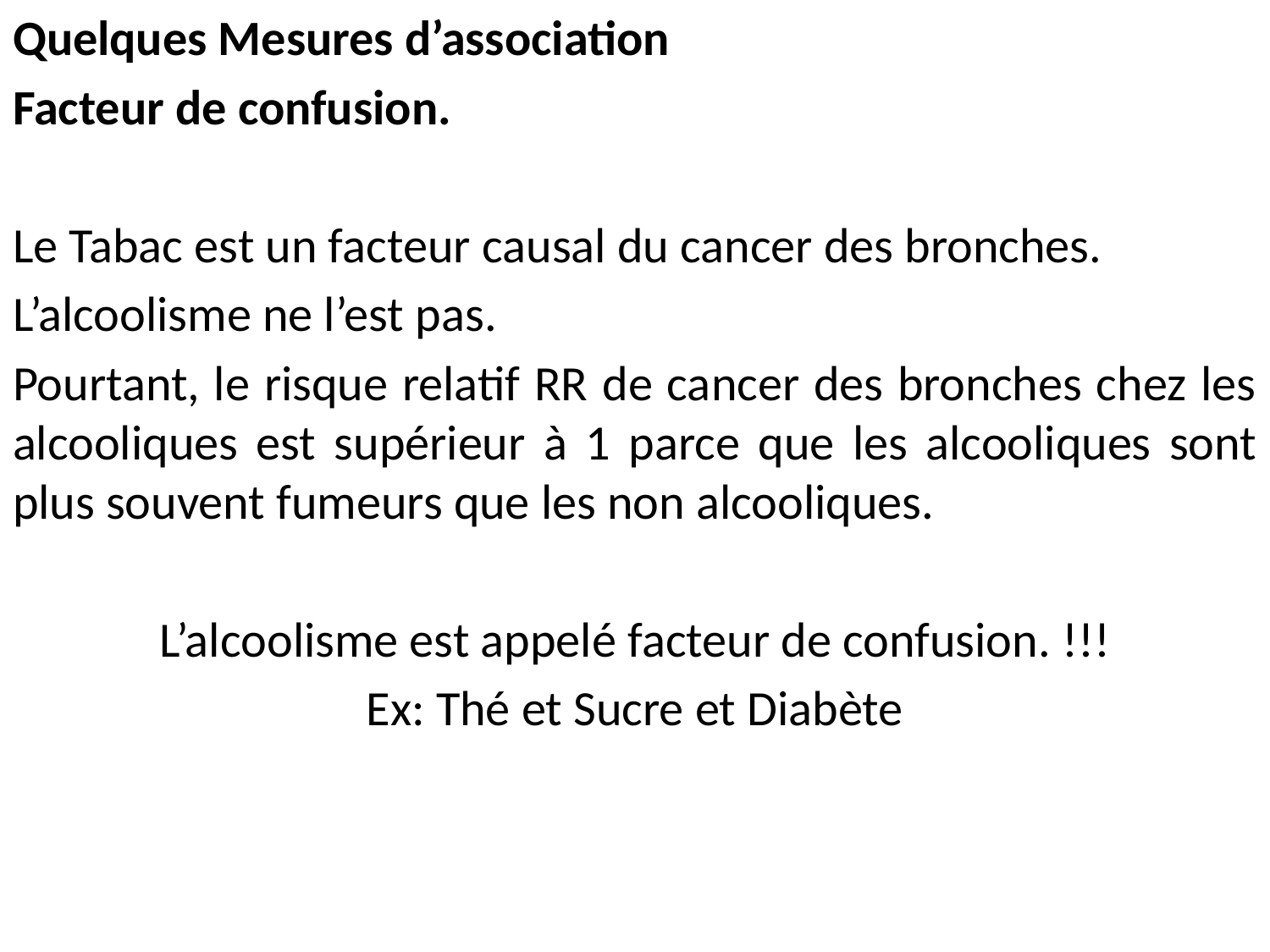

Quelques Mesures d’association
Facteur de confusion.

Le Tabac est un facteur causal du cancer des bronches.
L’alcoolisme ne l’est pas.
Pourtant, le risque relatif RR de cancer des bronches chez les alcooliques est supérieur à 1 parce que les alcooliques sont plus souvent fumeurs que les non alcooliques.

L’alcoolisme est appelé facteur de confusion. !!!
Ex: Thé et Sucre et Diabète